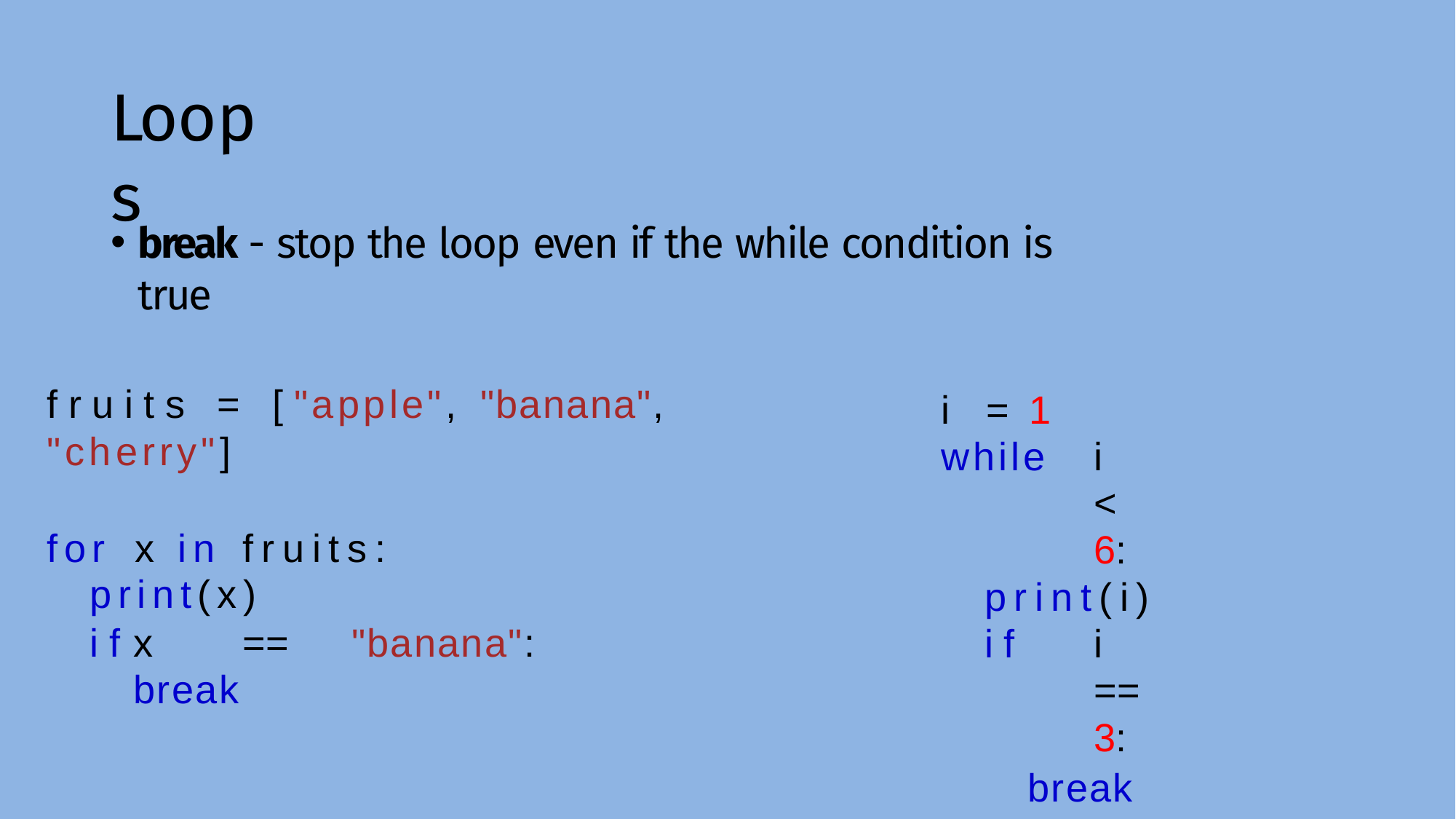

# Loops
break - stop the loop even if the while condition is true
fruits = ["apple",	"banana",	"cherry"]

for	x	in	fruits:
print(x)
if	x	==	"banana":  break
i	=	1
while	i	<	6:  print(i)  if	i	==	3:
break  i	+=	1